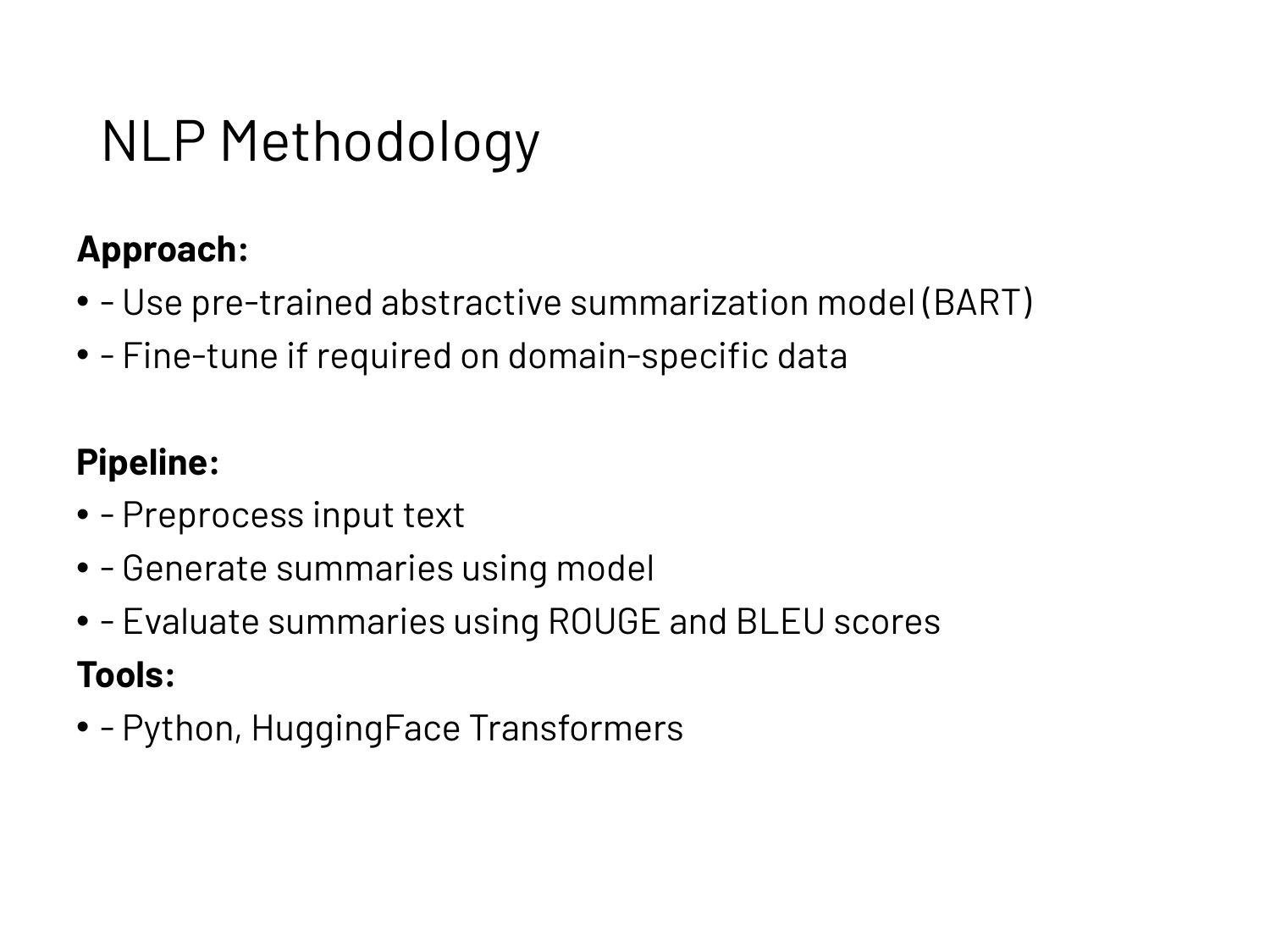

# NLP Methodology
Approach:
- Use pre-trained abstractive summarization model (BART)
- Fine-tune if required on domain-specific data

Pipeline:
- Preprocess input text
- Generate summaries using model
- Evaluate summaries using ROUGE and BLEU scores
Tools:
- Python, HuggingFace Transformers